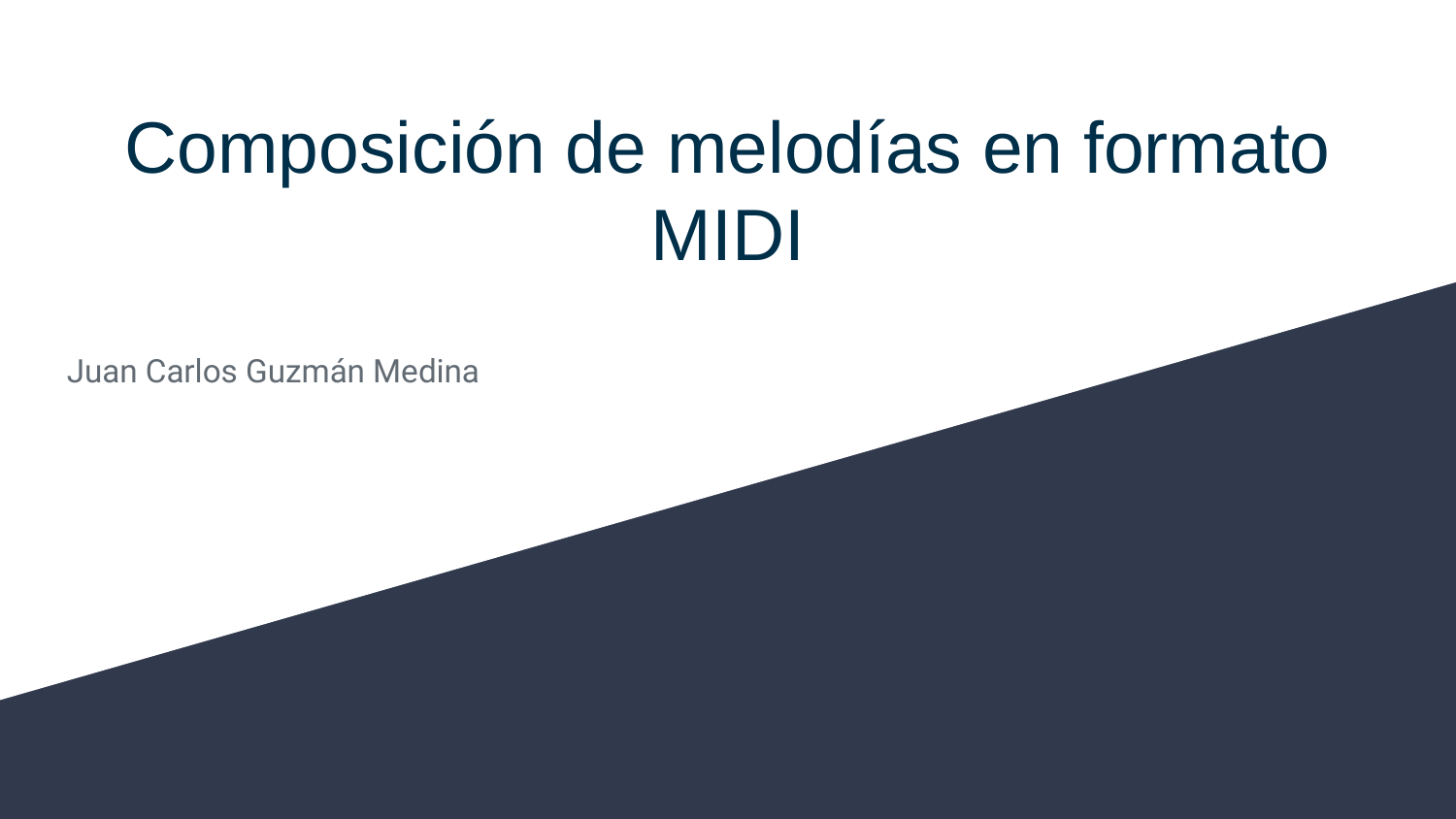

# Composición de melodías en formato MIDI
Juan Carlos Guzmán Medina